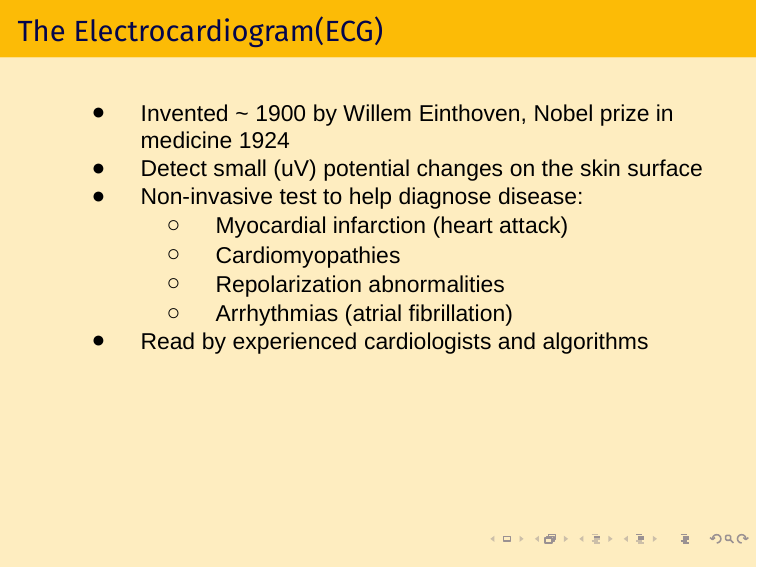

# The Electrocardiogram(ECG)
Invented ~ 1900 by Willem Einthoven, Nobel prize in medicine 1924
Detect small (uV) potential changes on the skin surface
Non-invasive test to help diagnose disease:
Myocardial infarction (heart attack)
Cardiomyopathies
Repolarization abnormalities
Arrhythmias (atrial fibrillation)
Read by experienced cardiologists and algorithms